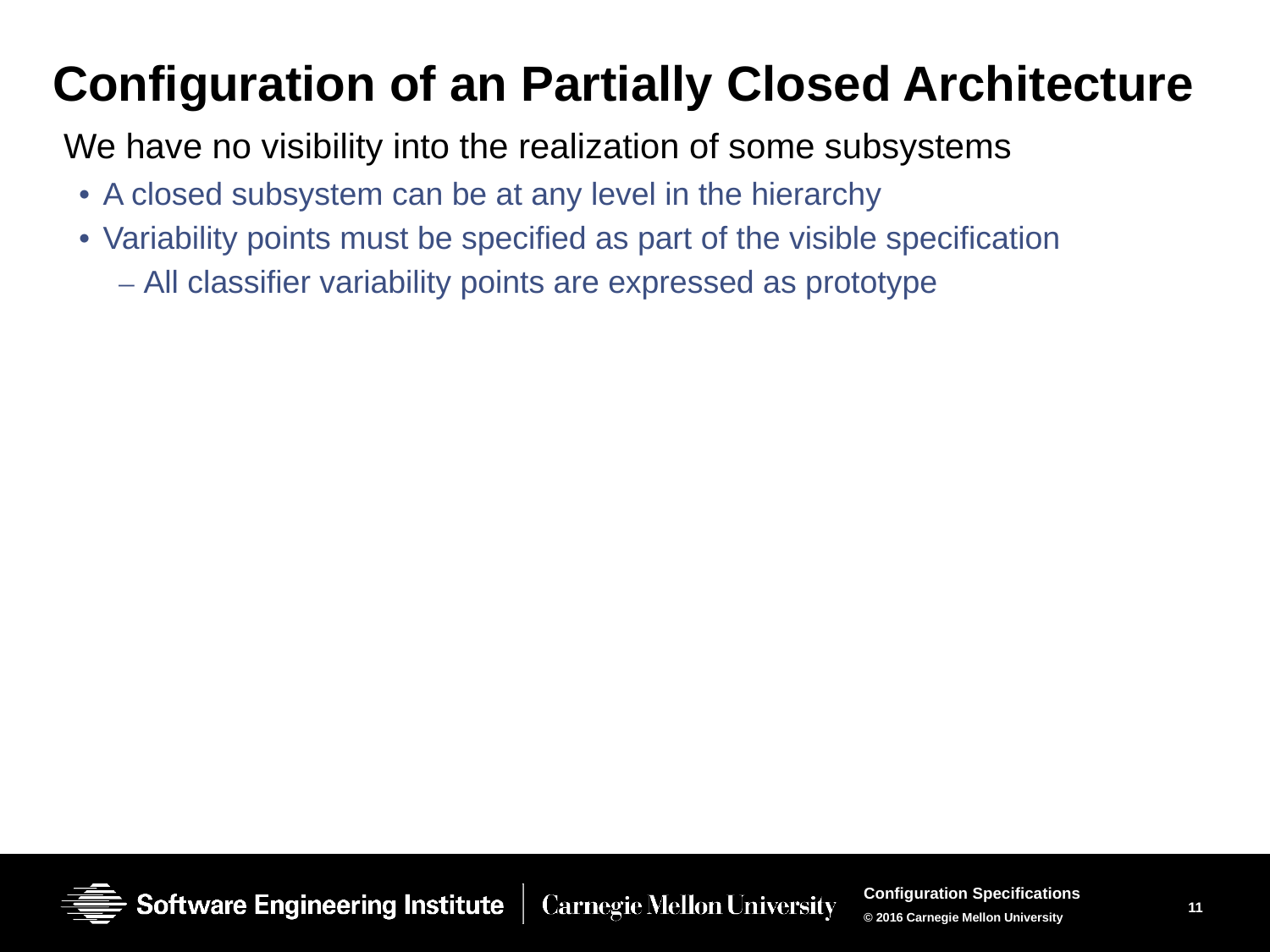

# Configuration of an Partially Closed Architecture
We have no visibility into the realization of some subsystems
A closed subsystem can be at any level in the hierarchy
Variability points must be specified as part of the visible specification
All classifier variability points are expressed as prototype